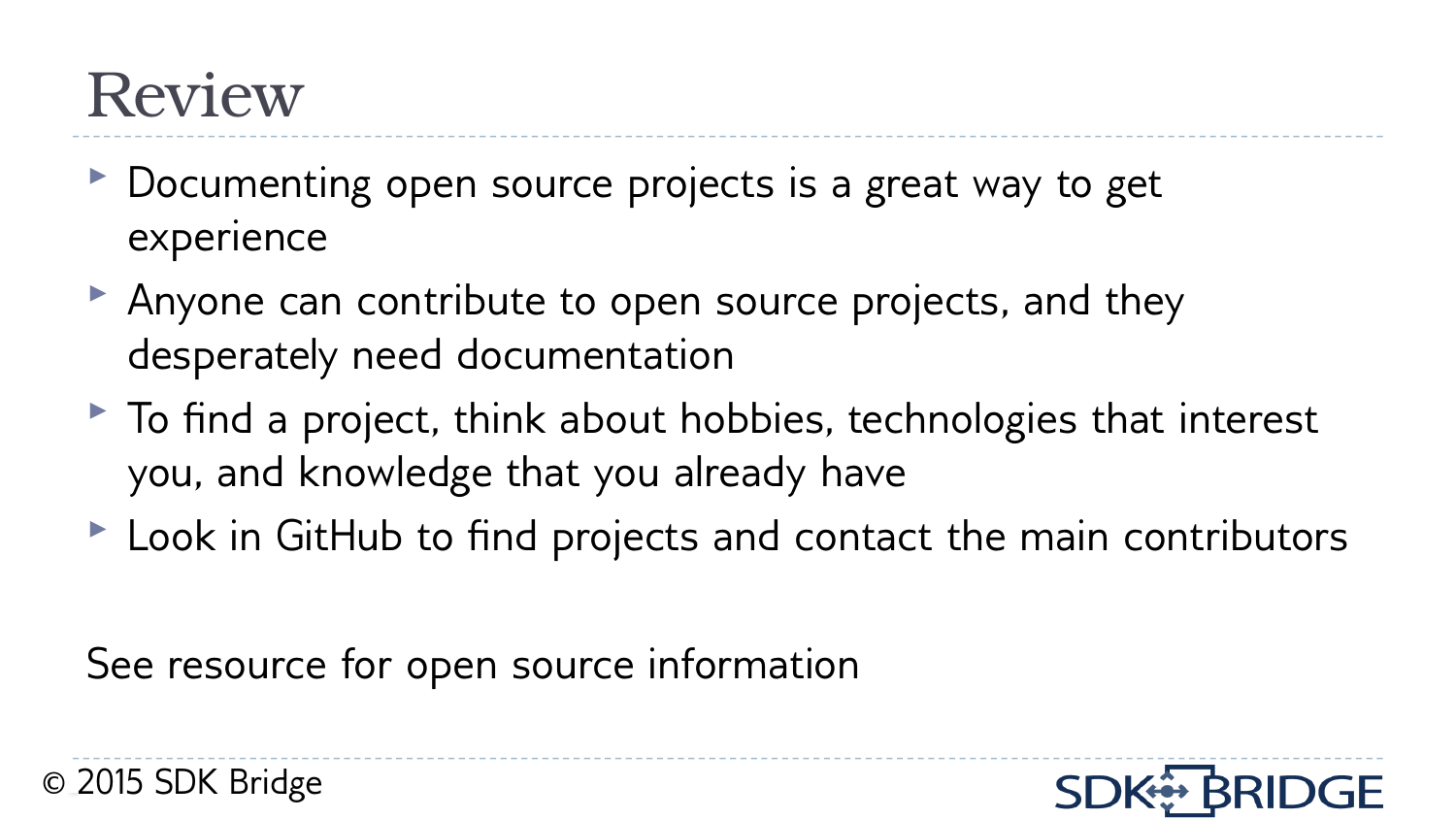

# Review
Documenting open source projects is a great way to get experience
Anyone can contribute to open source projects, and they desperately need documentation
To find a project, think about hobbies, technologies that interest you, and knowledge that you already have
Look in GitHub to find projects and contact the main contributors

See resource for open source information